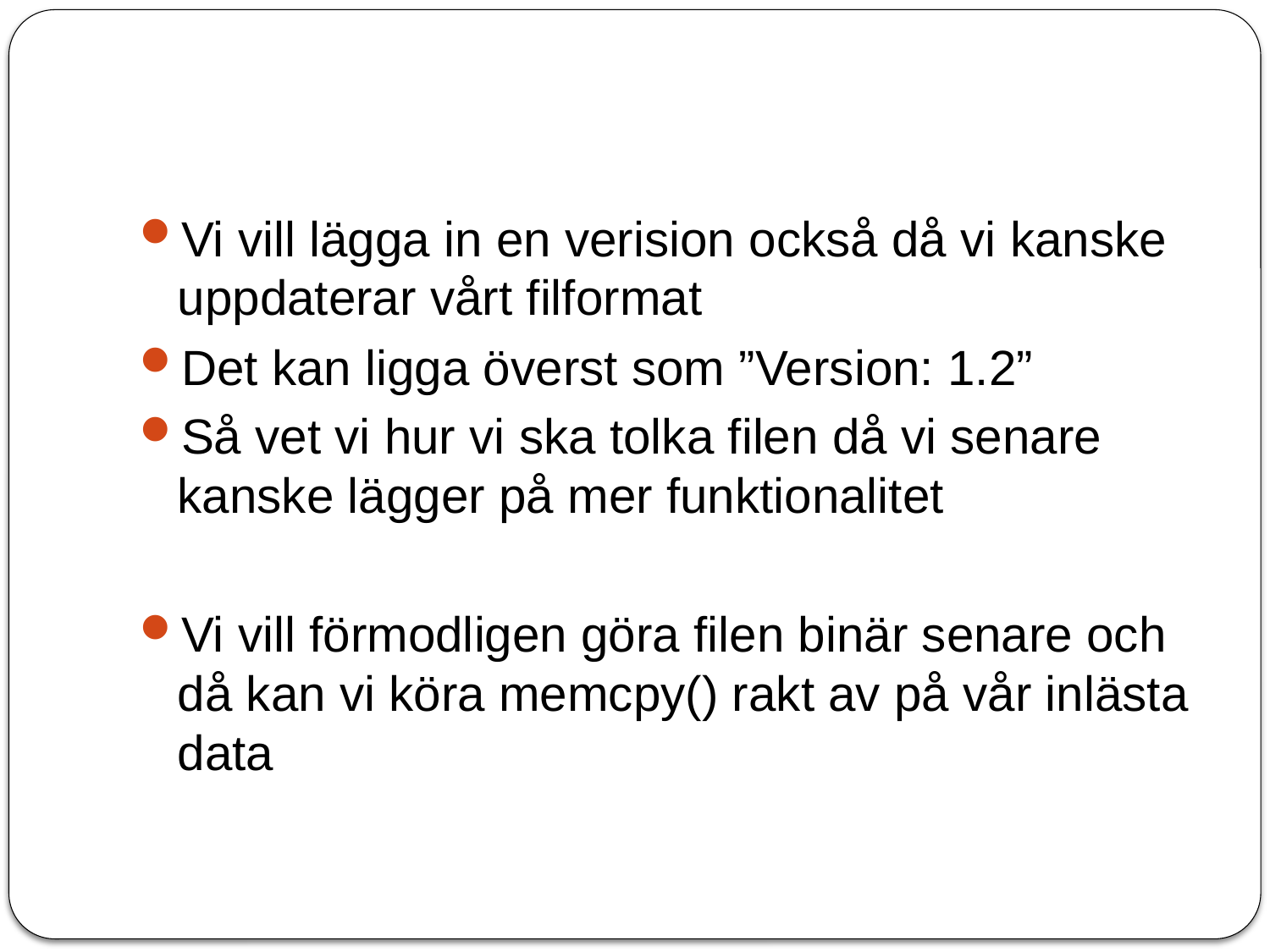

#
Vi vill lägga in en verision också då vi kanske uppdaterar vårt filformat
Det kan ligga överst som ”Version: 1.2”
Så vet vi hur vi ska tolka filen då vi senare kanske lägger på mer funktionalitet

Vi vill förmodligen göra filen binär senare och då kan vi köra memcpy() rakt av på vår inlästa data